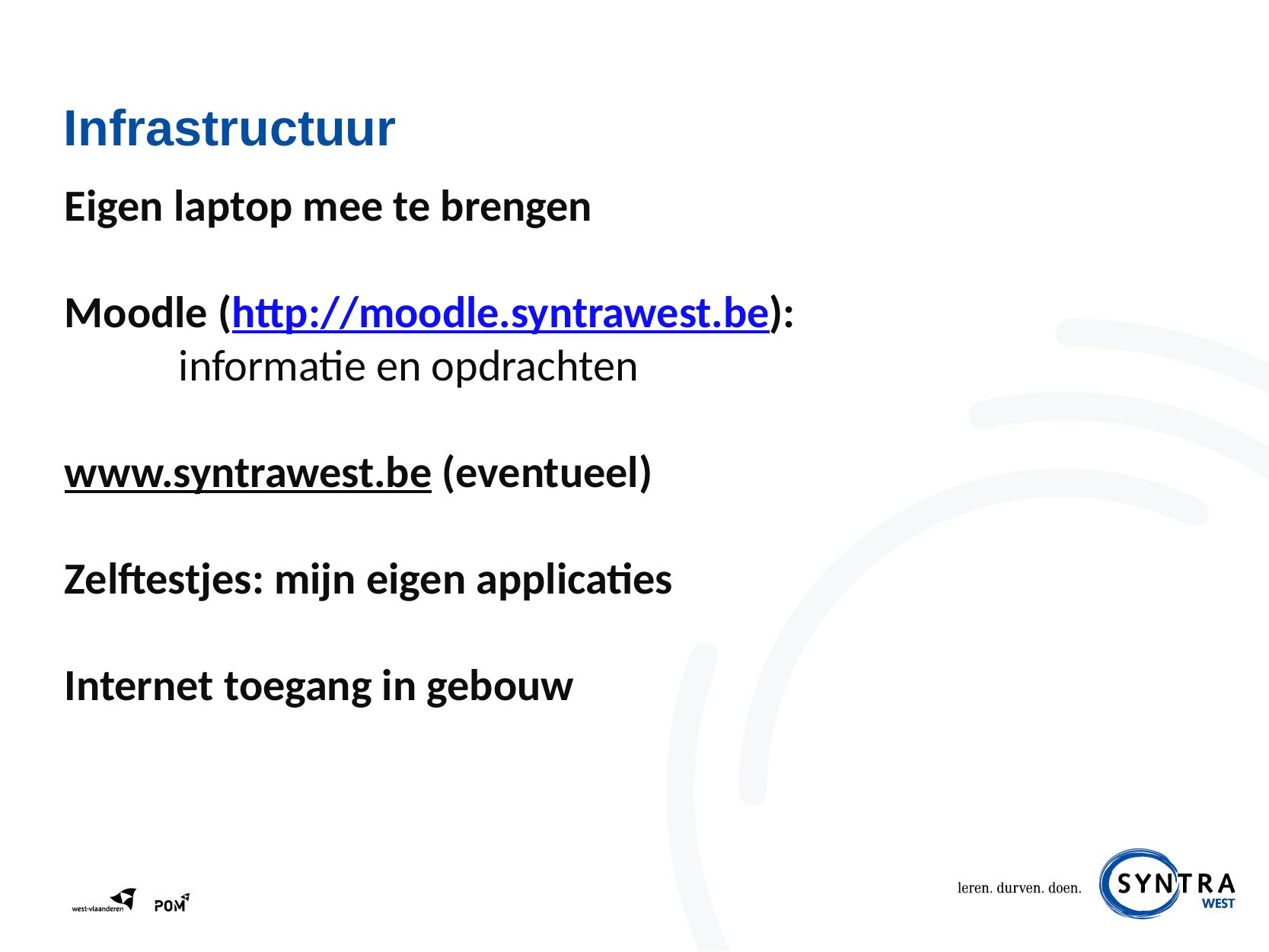

# Infrastructuur
Eigen laptop mee te brengen

Moodle (http://moodle.syntrawest.be):
	informatie en opdrachten

www.syntrawest.be (eventueel)

Zelftestjes: mijn eigen applicaties

Internet toegang in gebouw